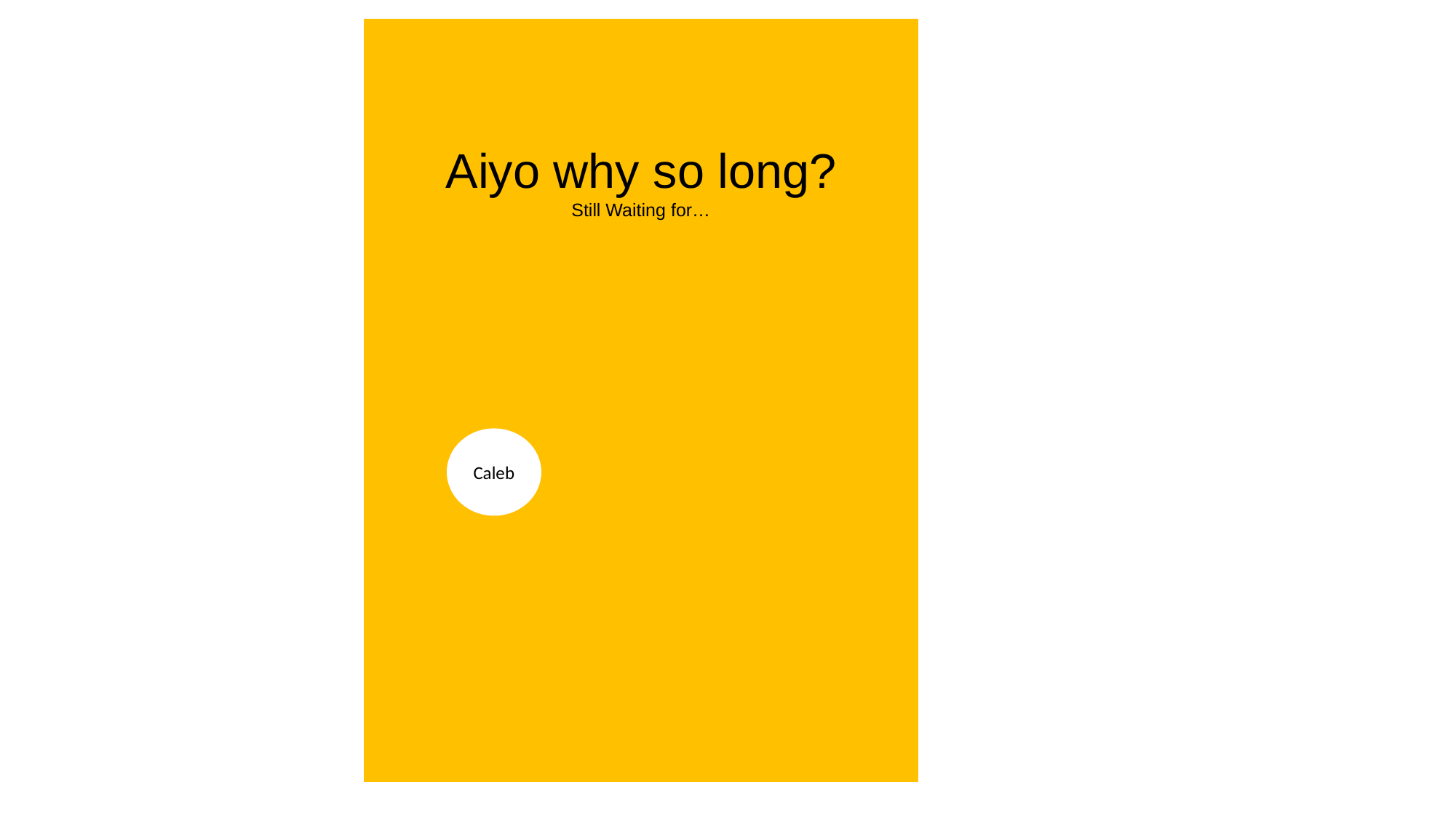

Aiyo why so long?
Still Waiting for…
Caleb